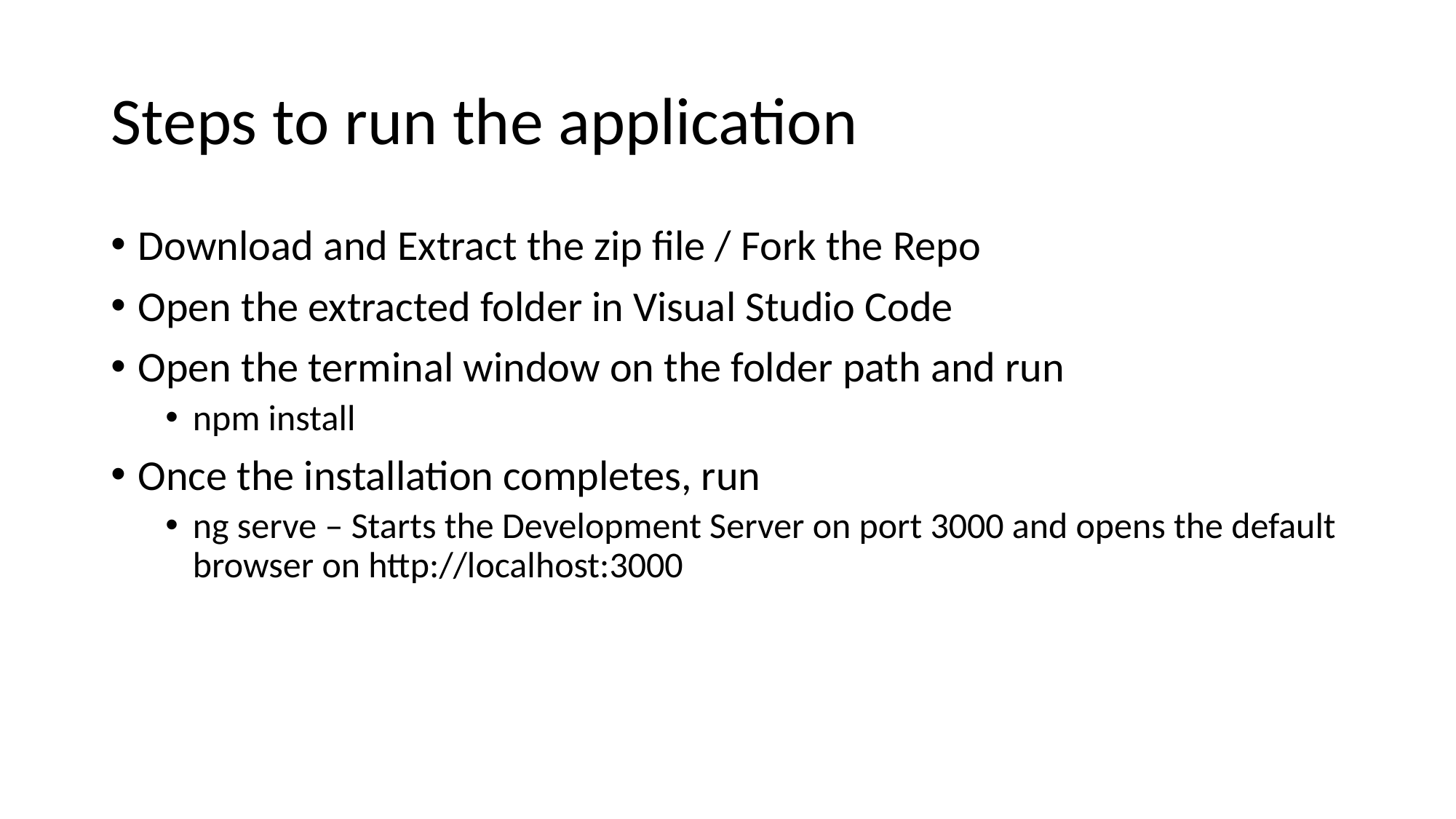

# Steps to run the application
Download and Extract the zip file / Fork the Repo
Open the extracted folder in Visual Studio Code
Open the terminal window on the folder path and run
npm install
Once the installation completes, run
ng serve – Starts the Development Server on port 3000 and opens the default browser on http://localhost:3000